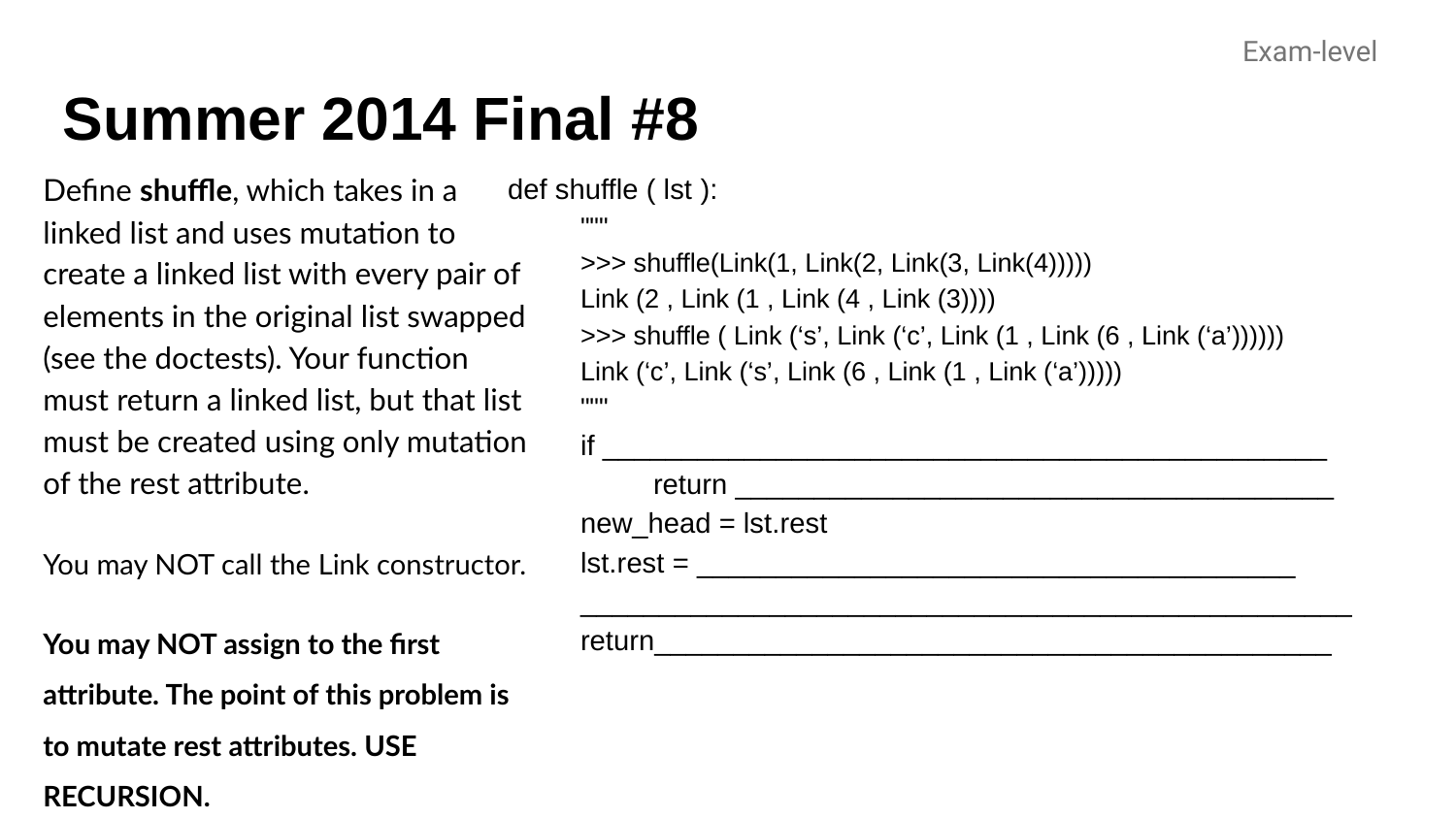

Exam-level
# Summer 2014 Final #8
Define shuffle, which takes in a linked list and uses mutation to create a linked list with every pair of elements in the original list swapped (see the doctests). Your function must return a linked list, but that list must be created using only mutation of the rest attribute.

You may NOT call the Link constructor.

You may NOT assign to the first attribute. The point of this problem is to mutate rest attributes. USE RECURSION.

def shuffle ( lst ):
"""
>>> shuffle(Link(1, Link(2, Link(3, Link(4)))))
Link (2 , Link (1 , Link (4 , Link (3))))
>>> shuffle ( Link (‘s’, Link (‘c’, Link (1 , Link (6 , Link (‘a’))))))
Link (‘c’, Link (‘s’, Link (6 , Link (1 , Link (‘a’)))))
"""
if ______________________________________________
return ______________________________________
new_head = lst.rest
lst.rest = ______________________________________ _________________________________________________
return___________________________________________